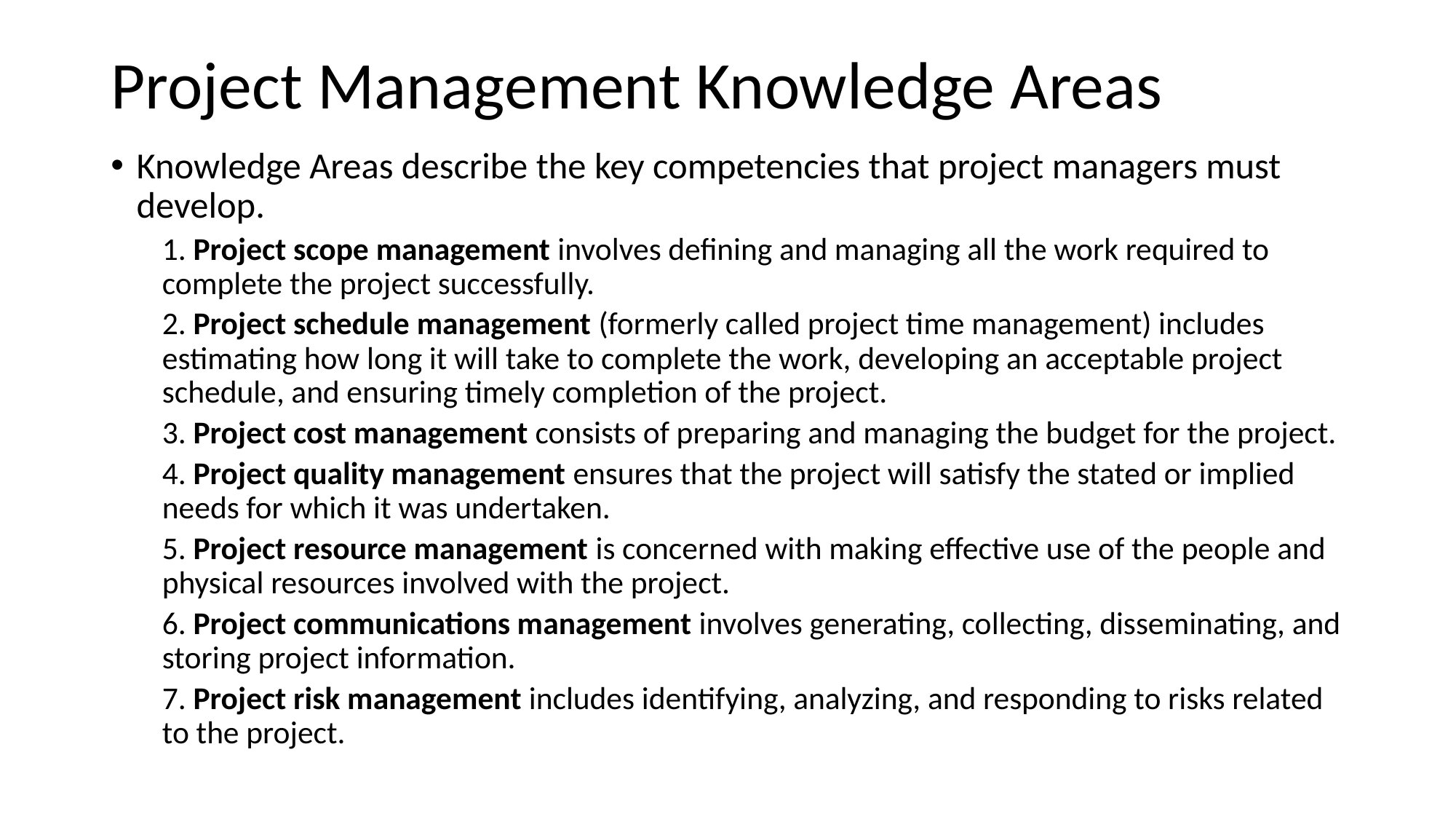

# Project Management Knowledge Areas
Knowledge Areas describe the key competencies that project managers must develop.
1. Project scope management involves defining and managing all the work required to complete the project successfully.
2. Project schedule management (formerly called project time management) includes estimating how long it will take to complete the work, developing an acceptable project schedule, and ensuring timely completion of the project.
3. Project cost management consists of preparing and managing the budget for the project.
4. Project quality management ensures that the project will satisfy the stated or implied needs for which it was undertaken.
5. Project resource management is concerned with making effective use of the people and physical resources involved with the project.
6. Project communications management involves generating, collecting, disseminating, and storing project information.
7. Project risk management includes identifying, analyzing, and responding to risks related to the project.